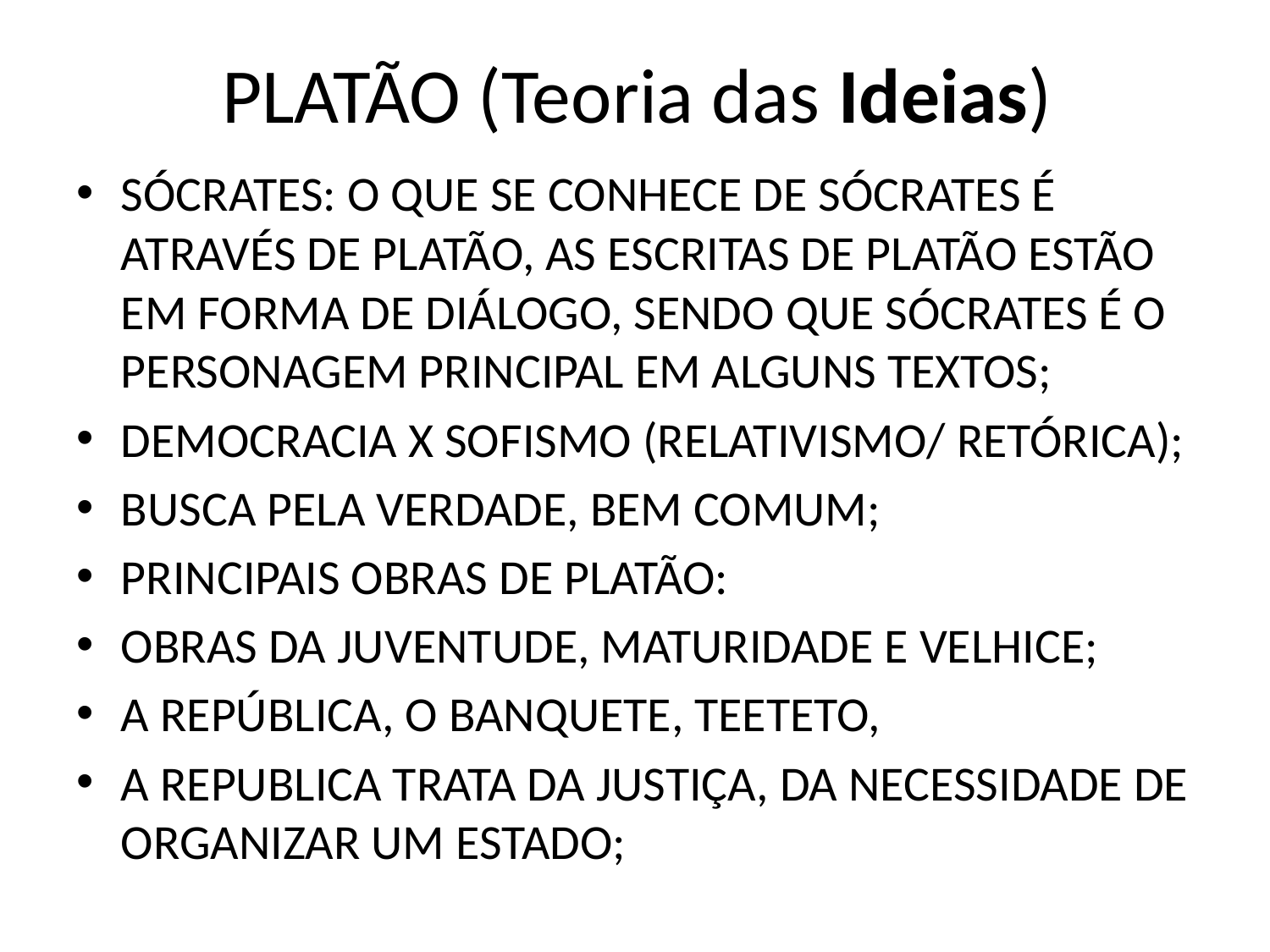

# PLATÃO (Teoria das Ideias)
SÓCRATES: O QUE SE CONHECE DE SÓCRATES É ATRAVÉS DE PLATÃO, AS ESCRITAS DE PLATÃO ESTÃO EM FORMA DE DIÁLOGO, SENDO QUE SÓCRATES É O PERSONAGEM PRINCIPAL EM ALGUNS TEXTOS;
DEMOCRACIA X SOFISMO (RELATIVISMO/ RETÓRICA);
BUSCA PELA VERDADE, BEM COMUM;
PRINCIPAIS OBRAS DE PLATÃO:
OBRAS DA JUVENTUDE, MATURIDADE E VELHICE;
A REPÚBLICA, O BANQUETE, TEETETO,
A REPUBLICA TRATA DA JUSTIÇA, DA NECESSIDADE DE ORGANIZAR UM ESTADO;